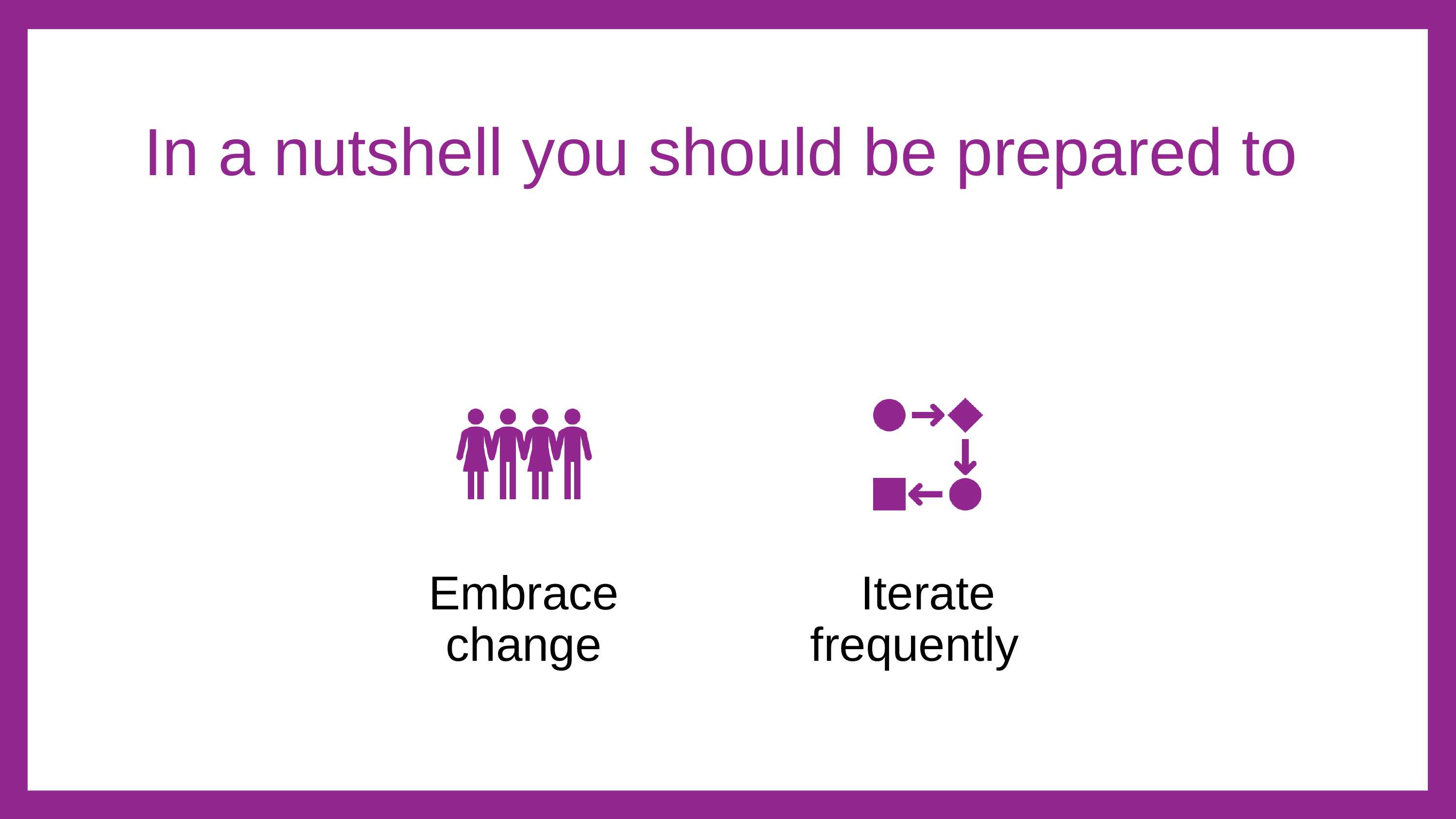

# In a nutshell you should be prepared to
Embrace change
Iterate frequently